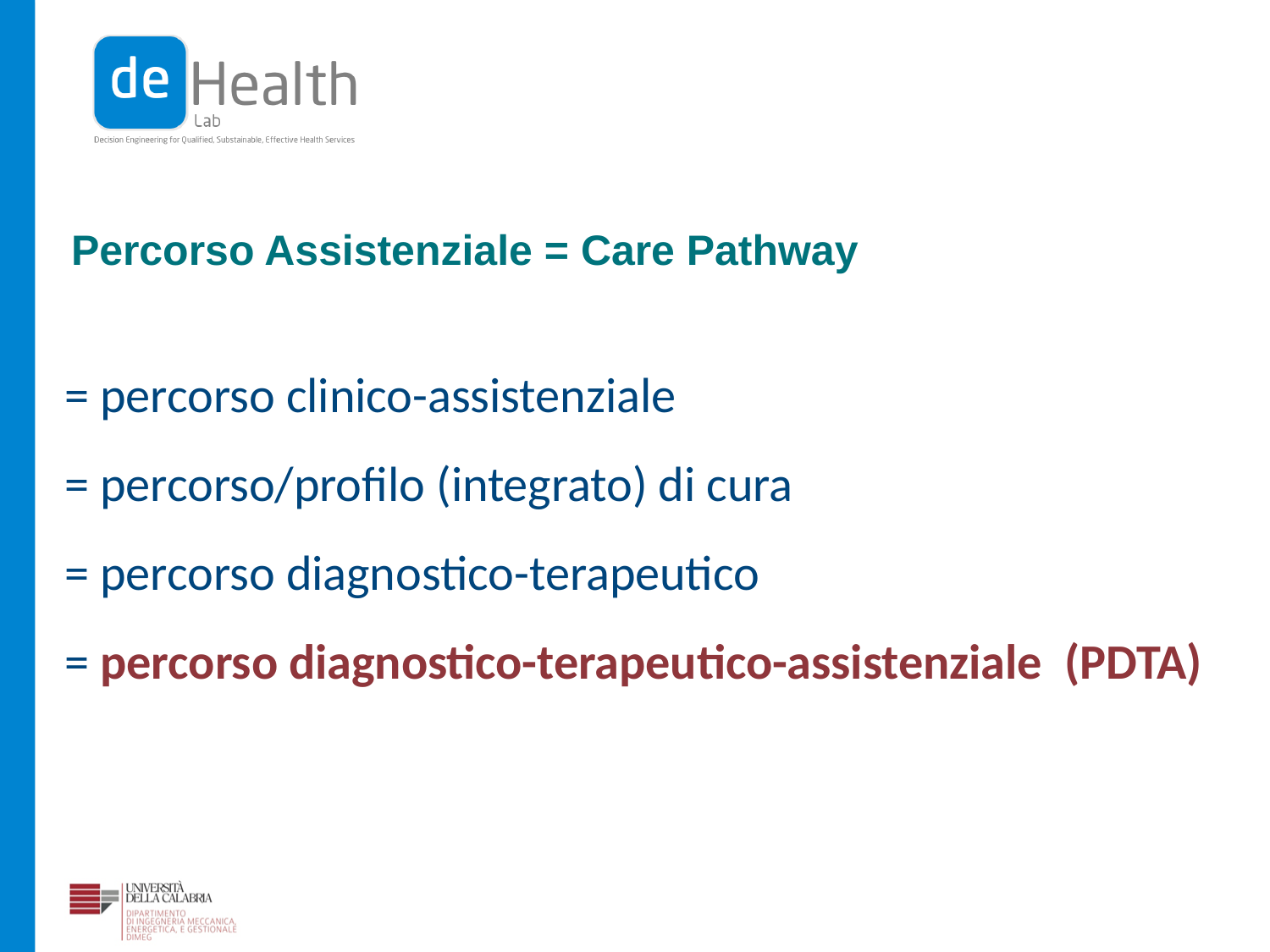

Percorso Assistenziale = Care Pathway

= percorso clinico-assistenziale
= percorso/profilo (integrato) di cura
= percorso diagnostico-terapeutico
= percorso diagnostico-terapeutico-assistenziale  (PDTA)